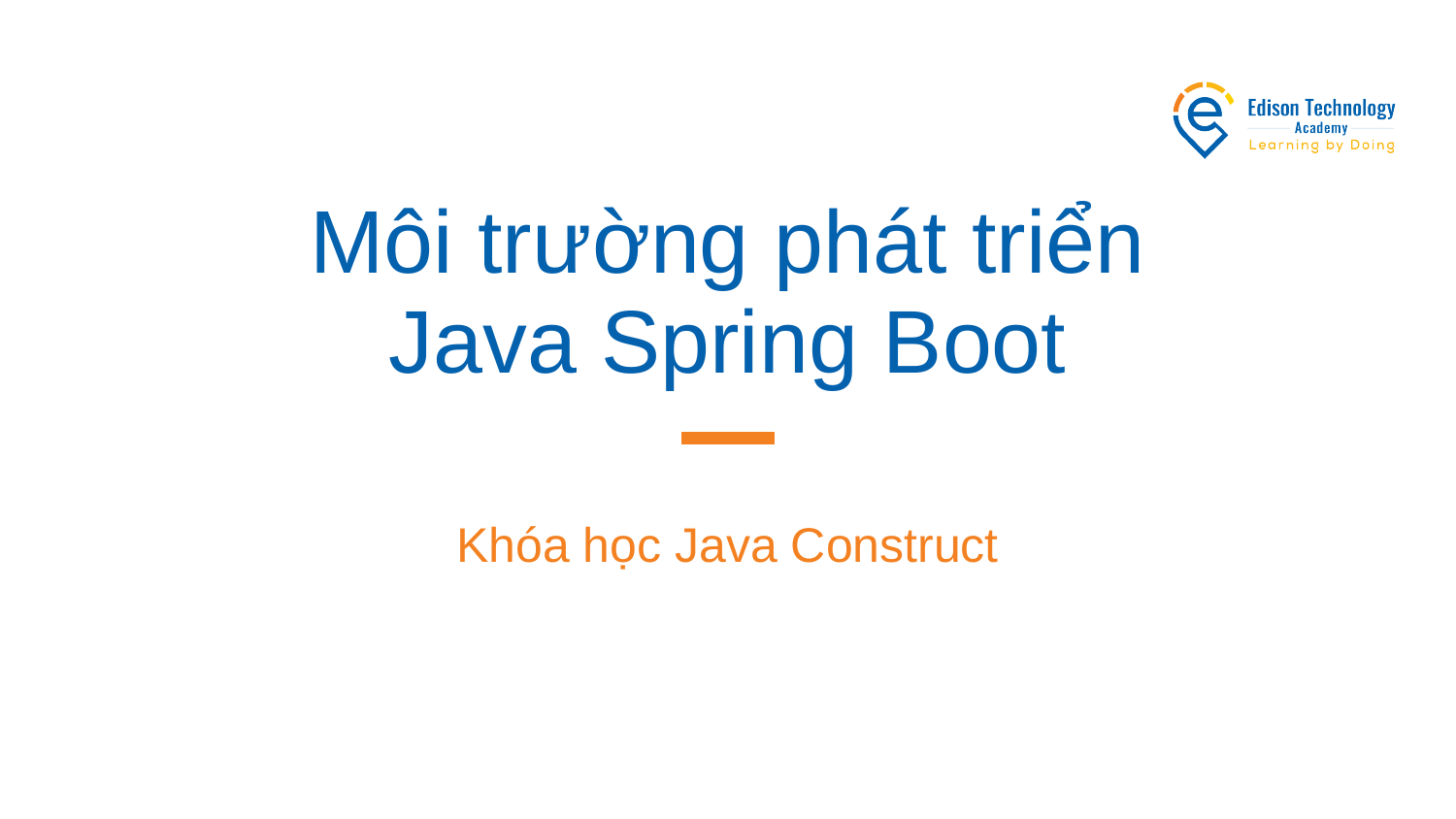

# Môi trường phát triển Java Spring Boot
Khóa học Java Construct